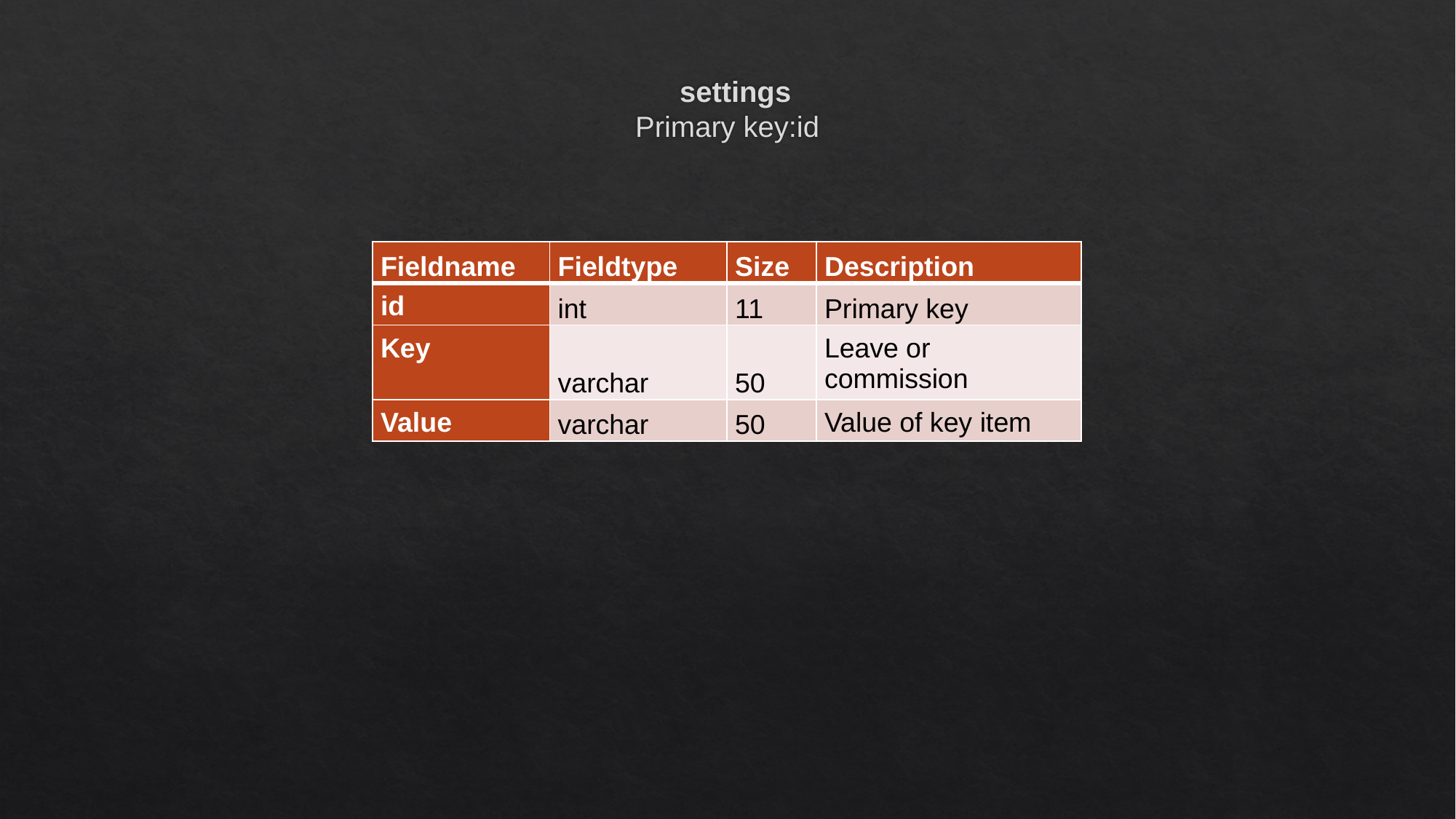

# settings Primary key:id
| Fieldname | Fieldtype | Size | Description |
| --- | --- | --- | --- |
| id | int | 11 | Primary key |
| Key | varchar | 50 | Leave or commission |
| Value | varchar | 50 | Value of key item |